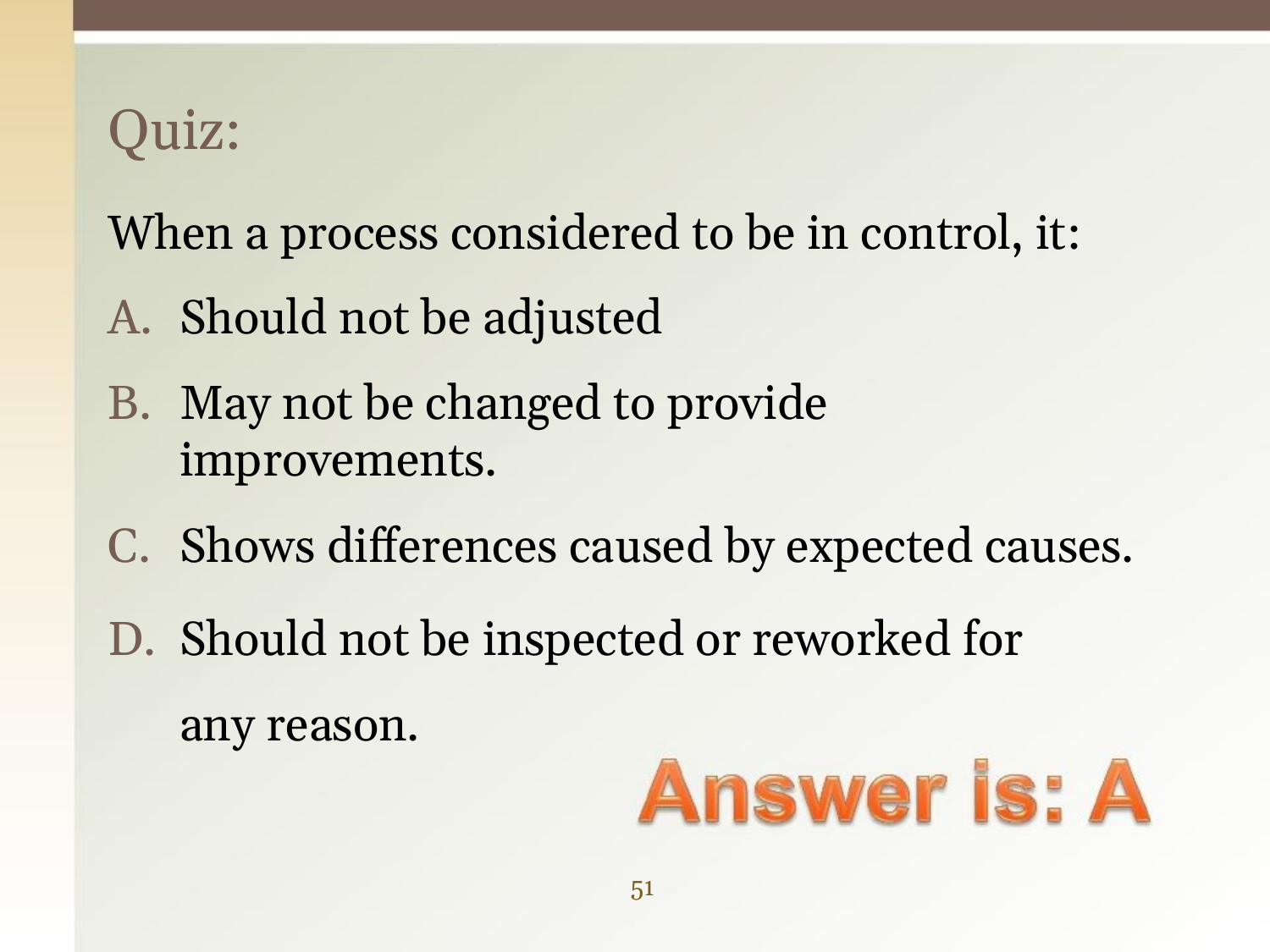

# Quiz:
When a process considered to be in control, it:
Should not be adjusted
May not be changed to provide	improvements.
Shows differences caused by expected causes.
Should not be inspected or reworked for any reason.

51